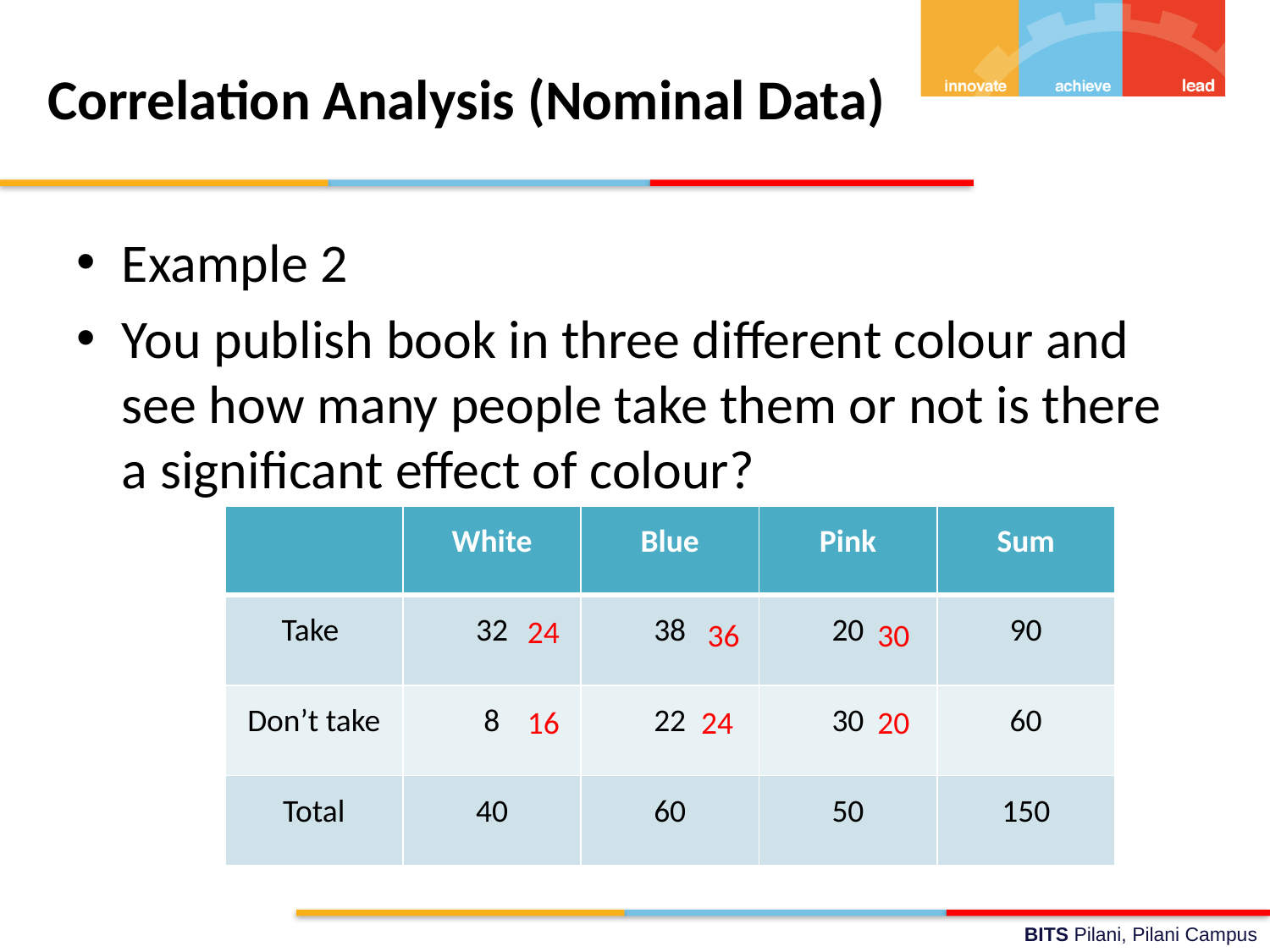

# Correlation Analysis (Nominal Data)
Example 2
You publish book in three different colour and see how many people take them or not is there a significant effect of colour?

|  | White | Blue | Pink | Sum |
| --- | --- | --- | --- | --- |
| Take | 32 | 38 | 20 | 90 |
| Don’t take | 8 | 22 | 30 | 60 |
| Total | 40 | 60 | 50 | 150 |
24
36
30
16
24
20